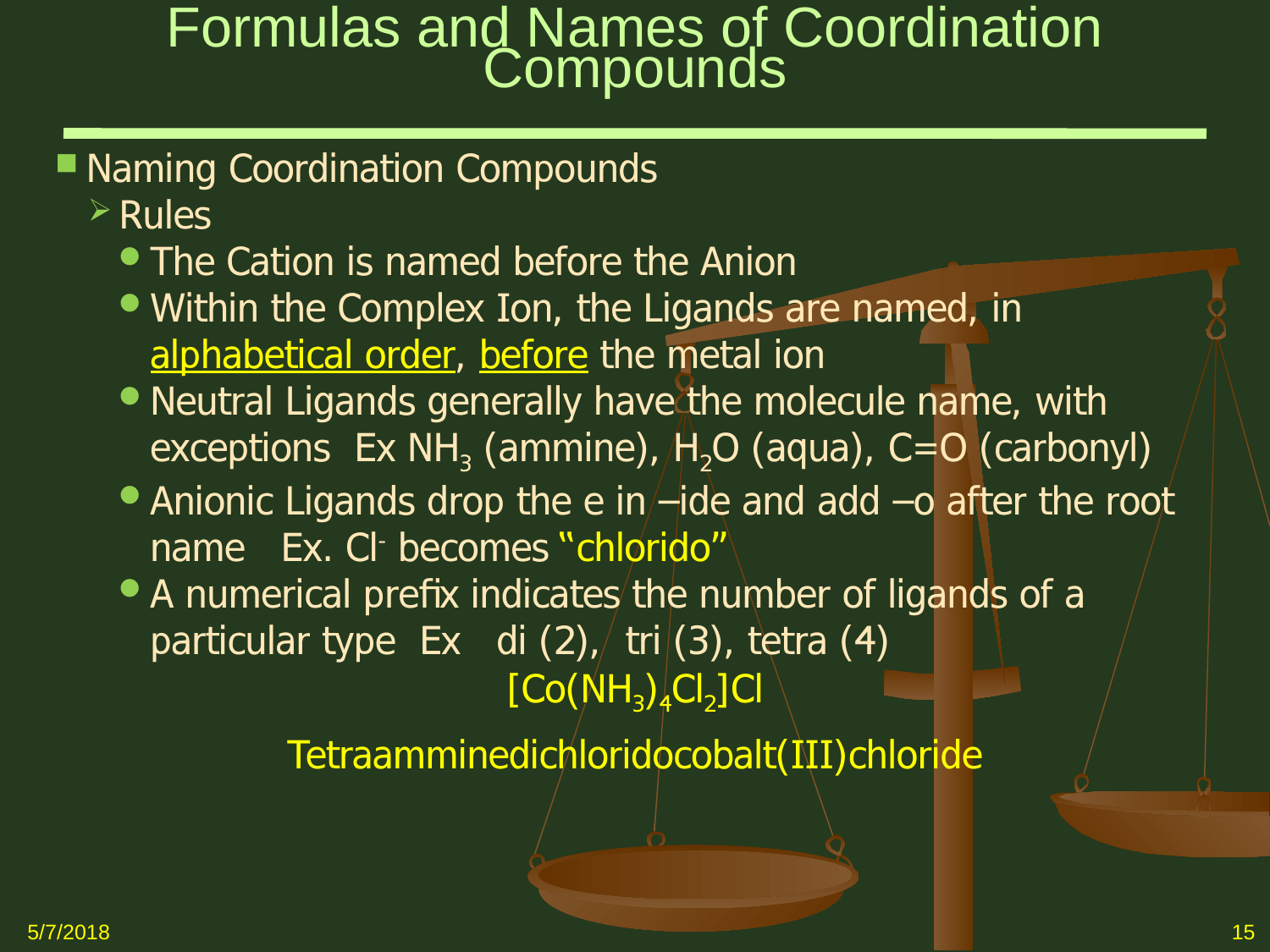

# Formulas and Names of Coordination Compounds
Naming Coordination Compounds
Rules
The Cation is named before the Anion
Within the Complex Ion, the Ligands are named, in alphabetical order, before the metal ion
Neutral Ligands generally have the molecule name, with exceptions  Ex NH3 (ammine), H2O (aqua), C=O (carbonyl)
Anionic Ligands drop the e in –ide and add –o after the root name   Ex. Cl- becomes “chlorido”
A numerical prefix indicates the number of ligands of a particular type  Ex   di (2),  tri (3), tetra (4)
[Co(NH3)4Cl2]Cl
Tetraamminedichloridocobalt(III)chloride

5/7/2018
15